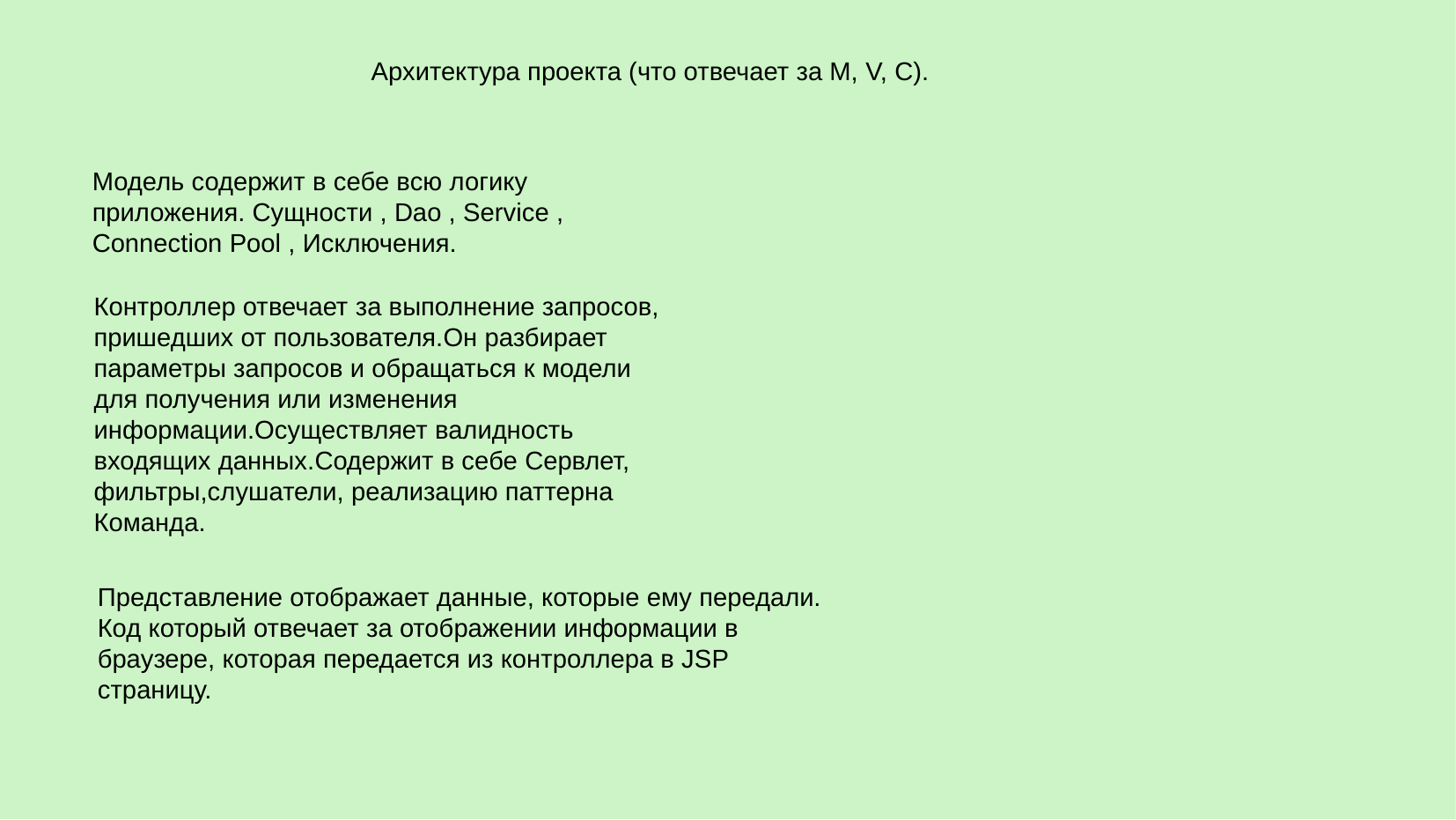

Архитектура проекта (что отвечает за M, V, C).
Модель содержит в себе всю логику приложения. Сущности , Dao , Service , Connection Pool , Исключения.
Контроллер отвечает за выполнение запросов, пришедших от пользователя.Он разбирает параметры запросов и обращаться к модели для получения или изменения информации.Осуществляет валидность входящих данных.Содержит в себе Сервлет, фильтры,слушатели, реализацию паттерна Команда.
Представление отображает данные, которые ему передали. Код который отвечает за отображении информации в браузере, которая передается из контроллера в JSP страницу.